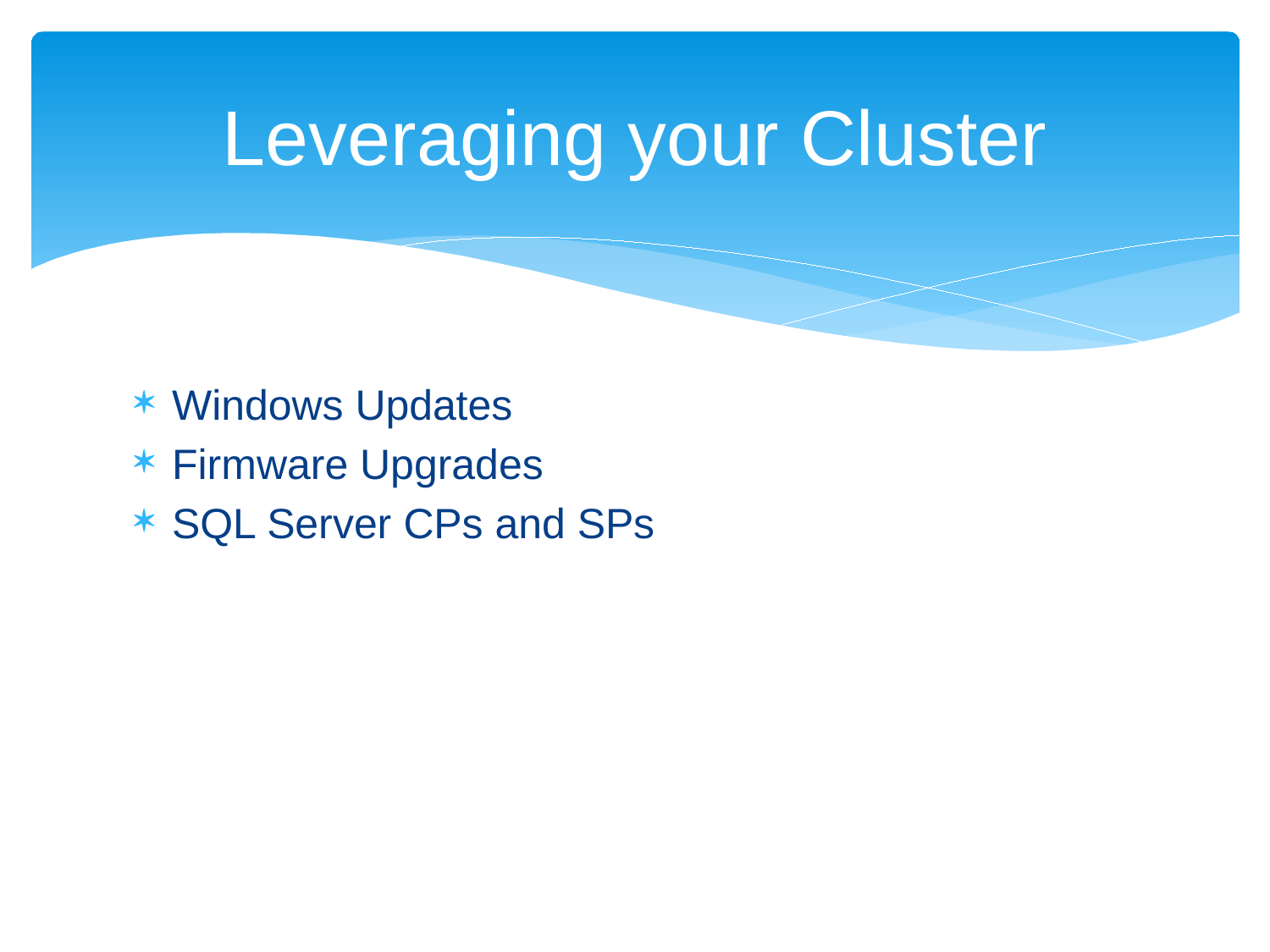

# Leveraging your Cluster
Windows Updates
Firmware Upgrades
SQL Server CPs and SPs